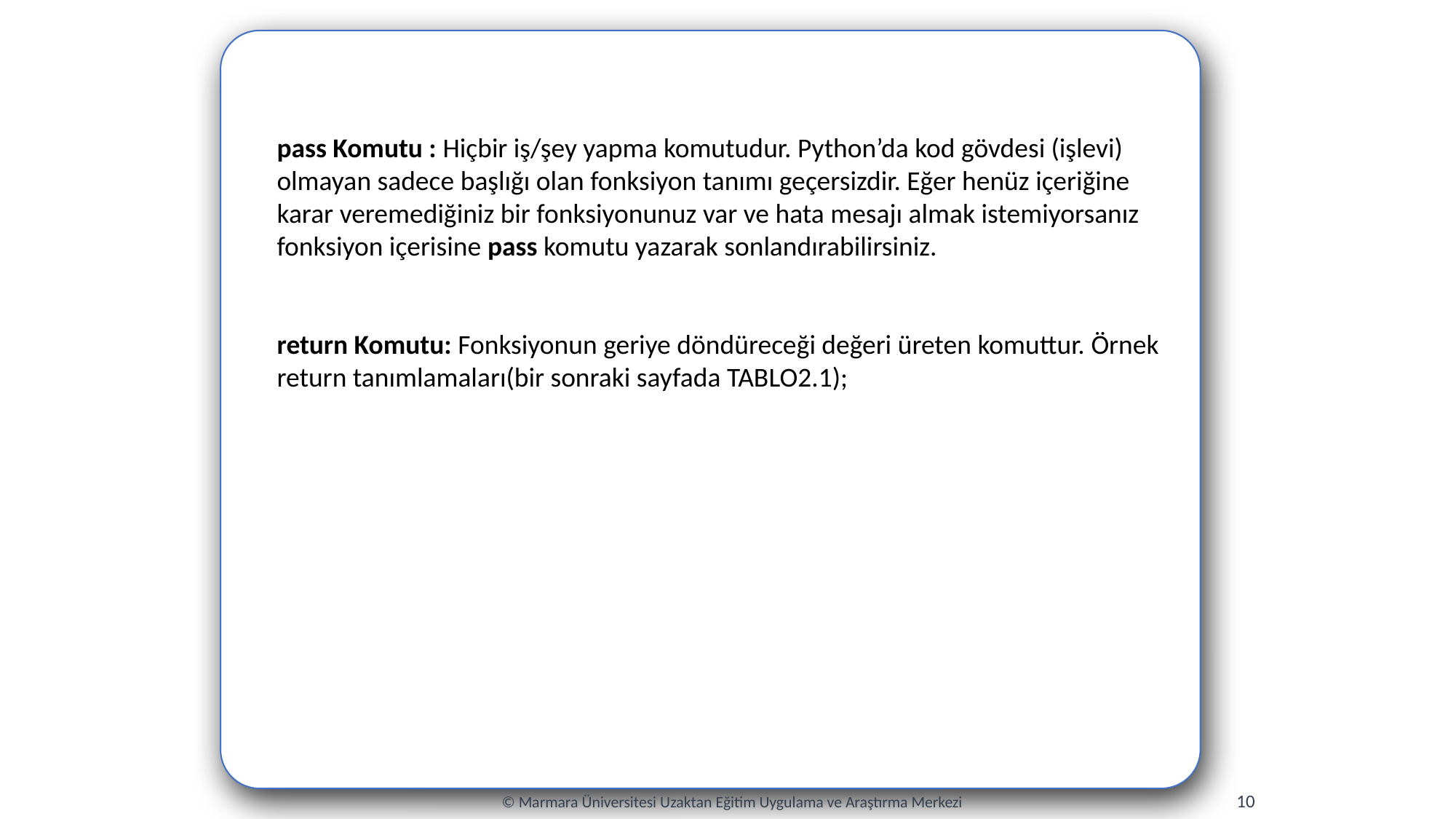

pass Komutu : Hiçbir iş/şey yapma komutudur. Python’da kod gövdesi (işlevi) olmayan sadece başlığı olan fonksiyon tanımı geçersizdir. Eğer henüz içeriğine karar veremediğiniz bir fonksiyonunuz var ve hata mesajı almak istemiyorsanız fonksiyon içerisine pass komutu yazarak sonlandırabilirsiniz.

return Komutu: Fonksiyonun geriye döndüreceği değeri üreten komuttur. Örnek return tanımlamaları(bir sonraki sayfada TABLO2.1);

10
© Marmara Üniversitesi Uzaktan Eğitim Uygulama ve Araştırma Merkezi